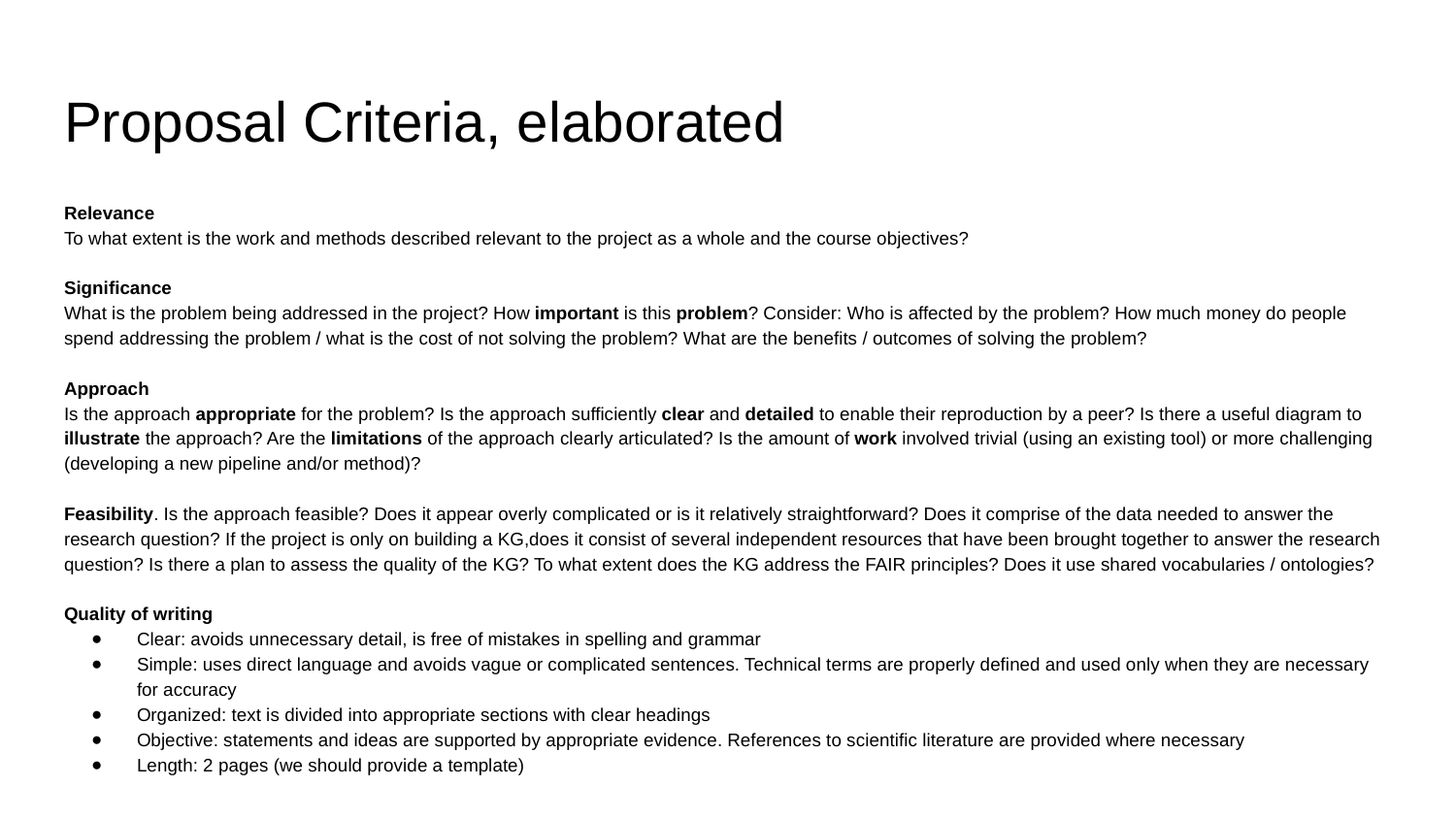

# Proposal Criteria, elaborated
Relevance
To what extent is the work and methods described relevant to the project as a whole and the course objectives?

Significance
What is the problem being addressed in the project? How important is this problem? Consider: Who is affected by the problem? How much money do people spend addressing the problem / what is the cost of not solving the problem? What are the benefits / outcomes of solving the problem?

Approach
Is the approach appropriate for the problem? Is the approach sufficiently clear and detailed to enable their reproduction by a peer? Is there a useful diagram to illustrate the approach? Are the limitations of the approach clearly articulated? Is the amount of work involved trivial (using an existing tool) or more challenging (developing a new pipeline and/or method)?

Feasibility. Is the approach feasible? Does it appear overly complicated or is it relatively straightforward? Does it comprise of the data needed to answer the research question? If the project is only on building a KG,does it consist of several independent resources that have been brought together to answer the research question? Is there a plan to assess the quality of the KG? To what extent does the KG address the FAIR principles? Does it use shared vocabularies / ontologies?

Quality of writing
Clear: avoids unnecessary detail, is free of mistakes in spelling and grammar
Simple: uses direct language and avoids vague or complicated sentences. Technical terms are properly defined and used only when they are necessary for accuracy
Organized: text is divided into appropriate sections with clear headings
Objective: statements and ideas are supported by appropriate evidence. References to scientific literature are provided where necessary
Length: 2 pages (we should provide a template)